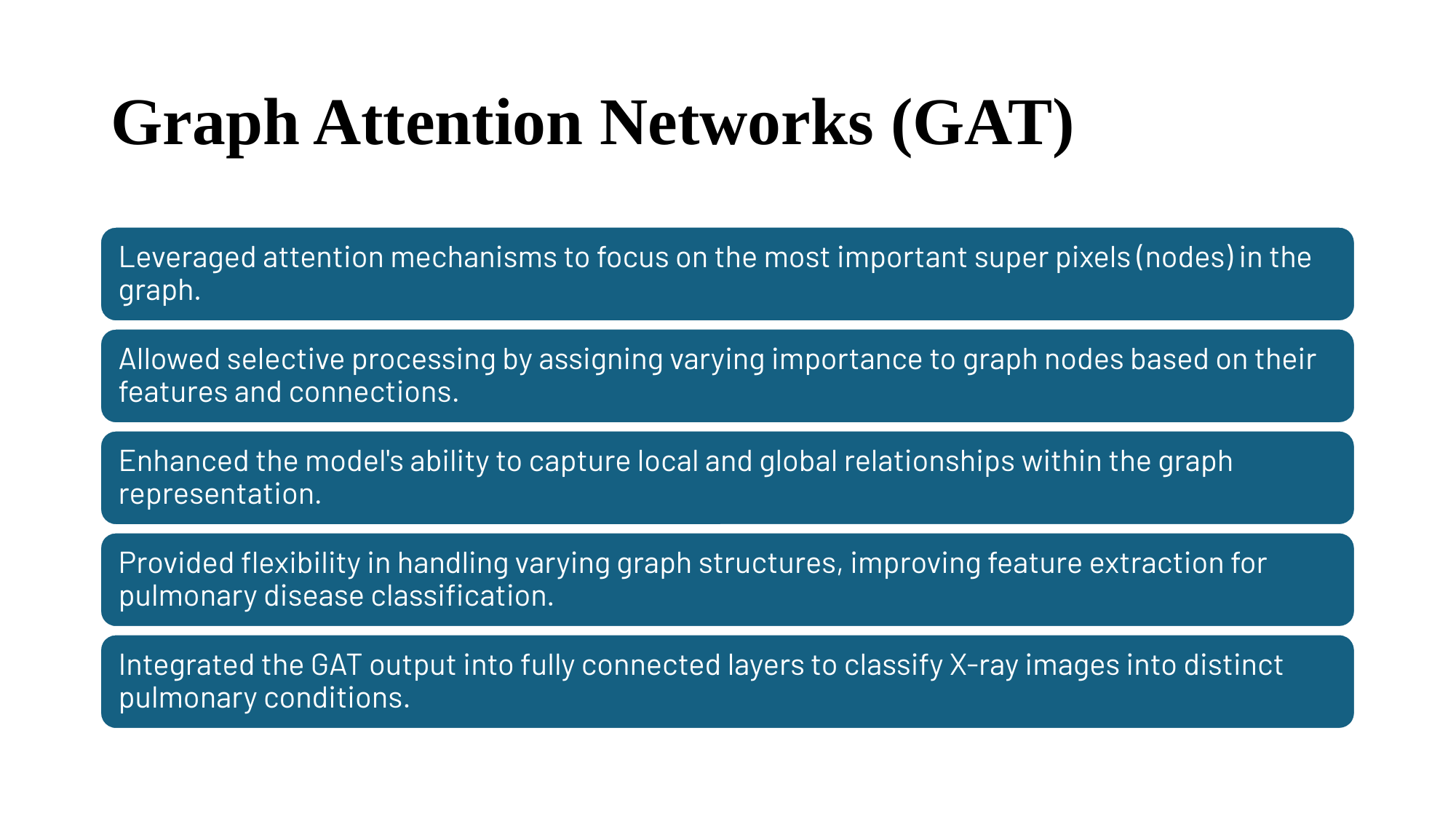

# Graph Attention Networks (GAT)
Leveraged attention mechanisms to focus on the most important super pixels (nodes) in the graph.
Allowed selective processing by assigning varying importance to graph nodes based on their features and connections.
Enhanced the model's ability to capture local and global relationships within the graph representation.
Provided flexibility in handling varying graph structures, improving feature extraction for pulmonary disease classification.
Integrated the GAT output into fully connected layers to classify X-ray images into distinct pulmonary conditions.